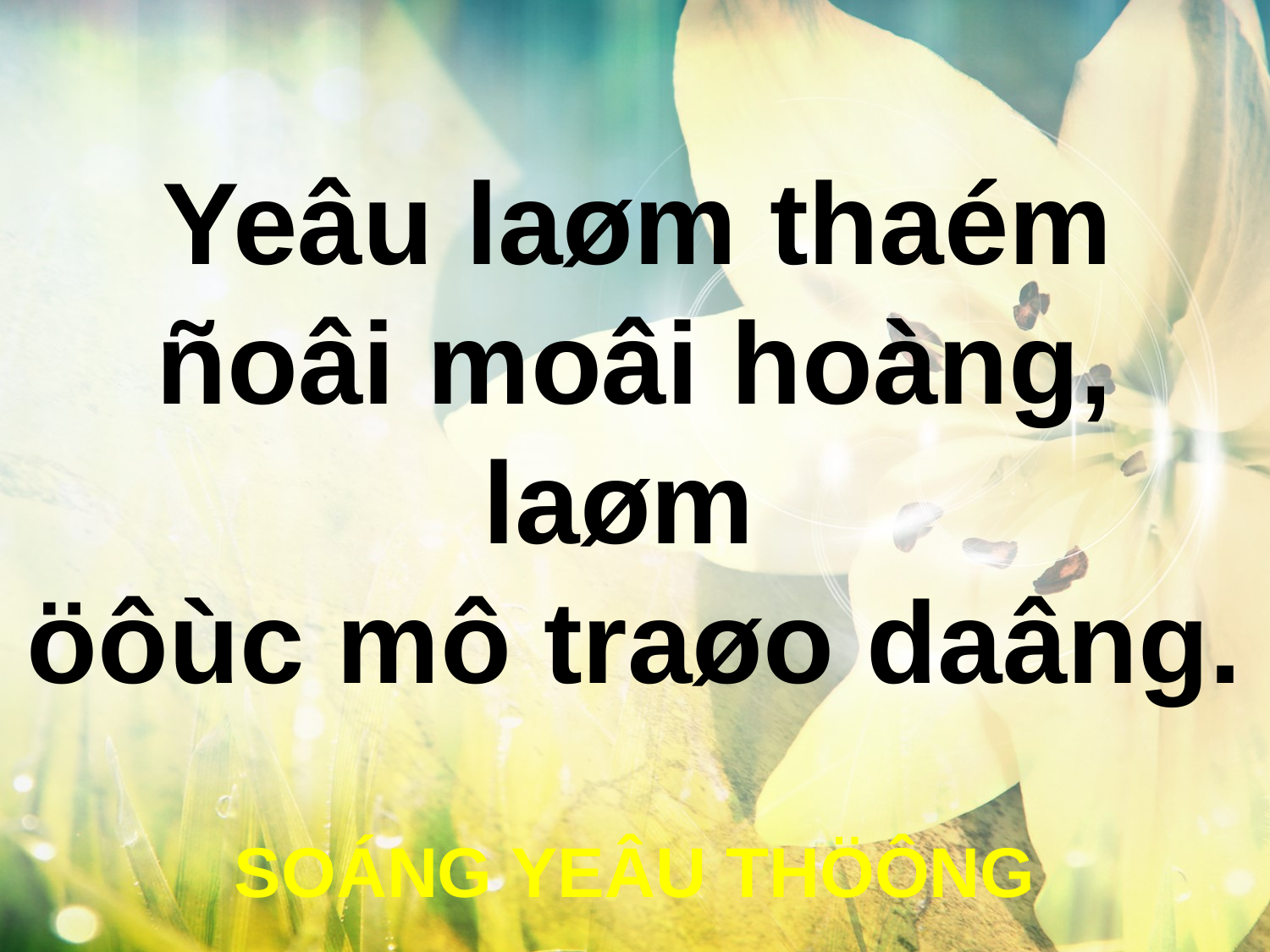

Yeâu laøm thaém
ñoâi moâi hoàng, laøm
öôùc mô traøo daâng.
SOÁNG YEÂU THÖÔNG